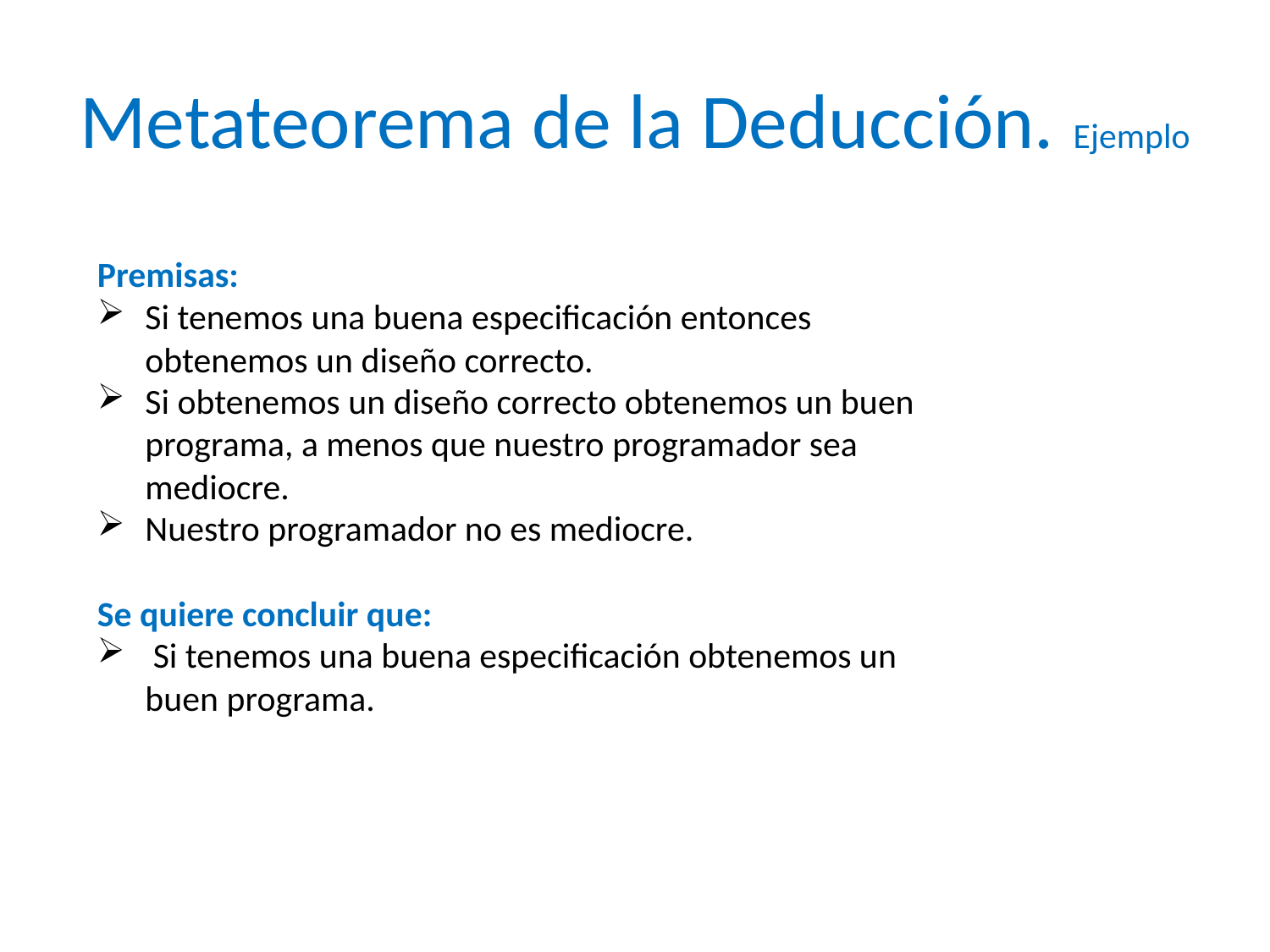

# Metateorema de la Deducción. Ejemplo
Premisas:
Si tenemos una buena especificación entonces obtenemos un diseño correcto.
Si obtenemos un diseño correcto obtenemos un buen programa, a menos que nuestro programador sea mediocre.
Nuestro programador no es mediocre.

Se quiere concluir que:
 Si tenemos una buena especificación obtenemos un buen programa.